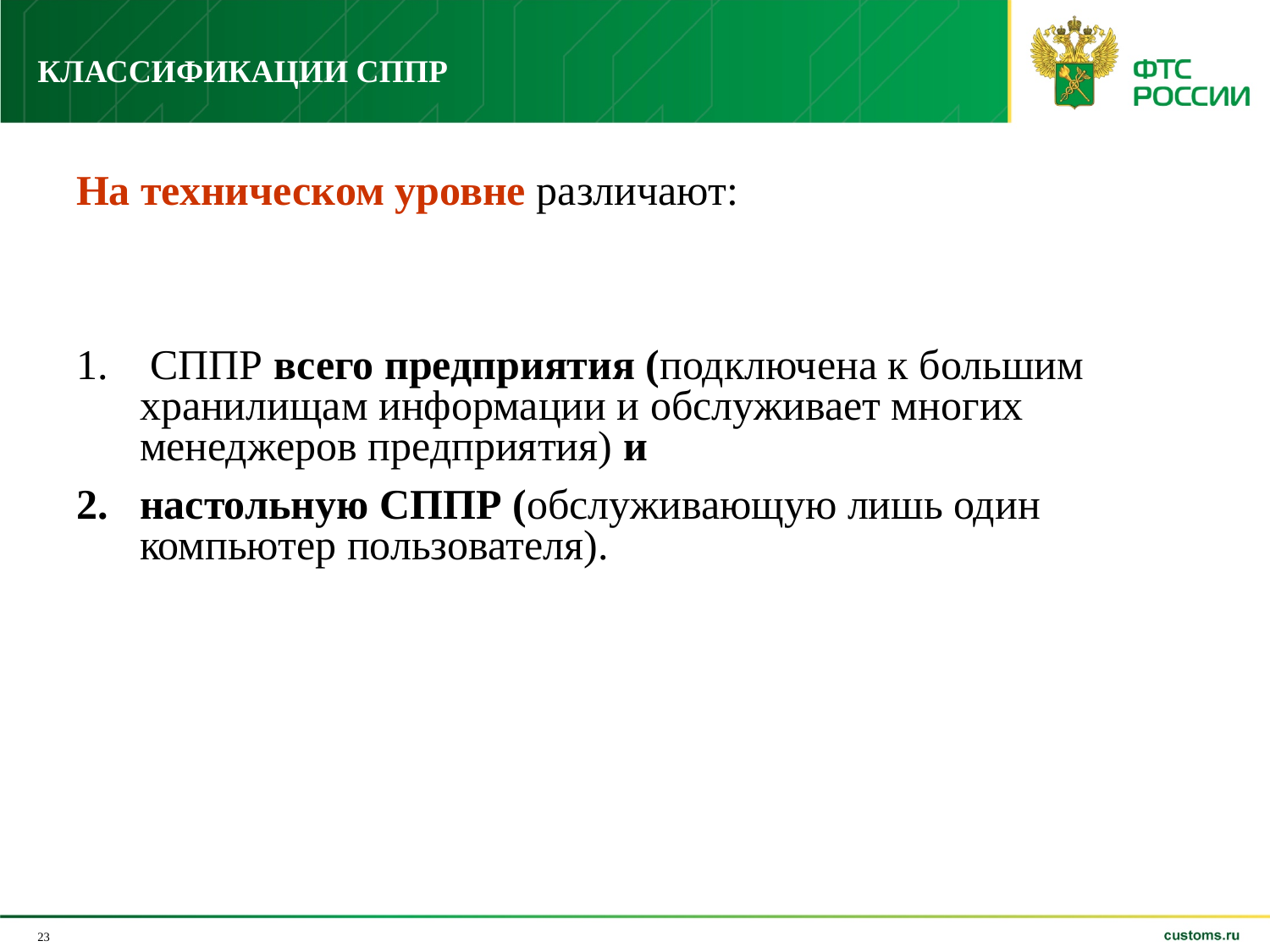

# КЛАССИФИКАЦИИ СППР
На техническом уровне различают:

 СППР всего предприятия (подключена к большим хранилищам информации и обслуживает многих менеджеров предприятия) и
настольную СППР (обслуживающую лишь один компьютер пользователя).

23